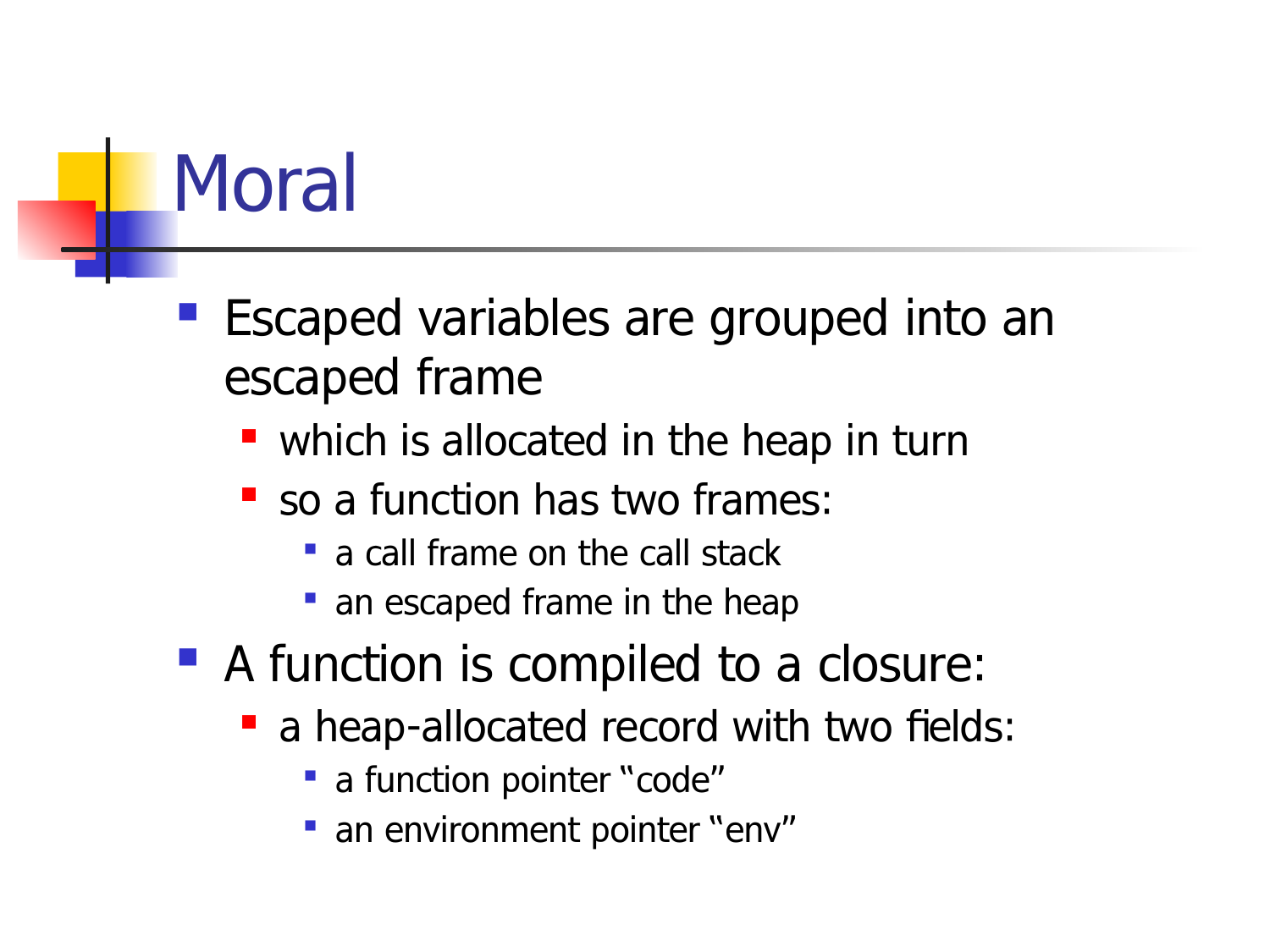

# Moral
Escaped variables are grouped into an escaped frame
which is allocated in the heap in turn
so a function has two frames:
a call frame on the call stack
an escaped frame in the heap
A function is compiled to a closure:
a heap-allocated record with two fields:
a function pointer “code”
an environment pointer “env”